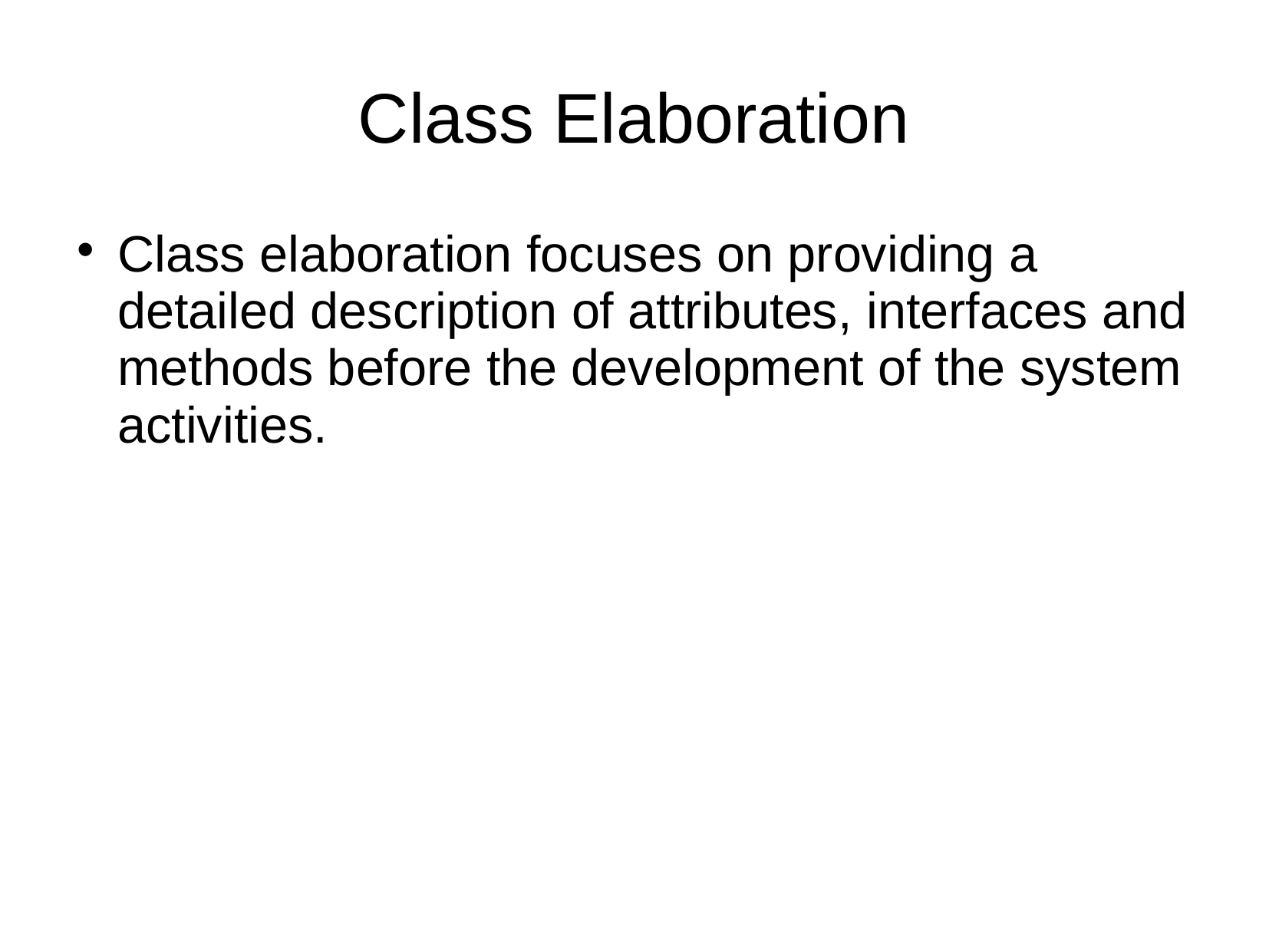

# Class Elaboration
Class elaboration focuses on providing a detailed description of attributes, interfaces and methods before the development of the system activities.